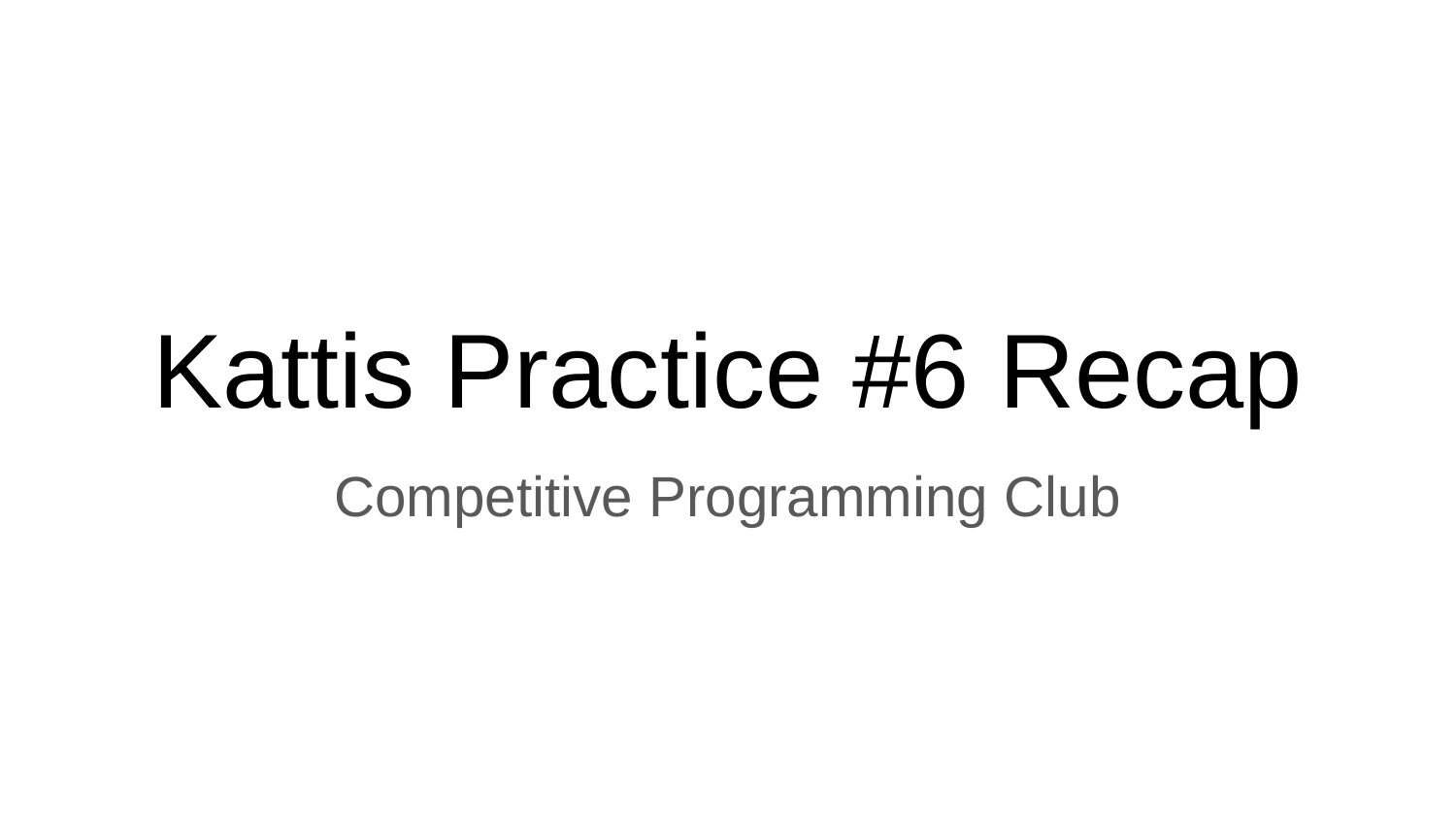

# Kattis Practice #6 Recap
Competitive Programming Club